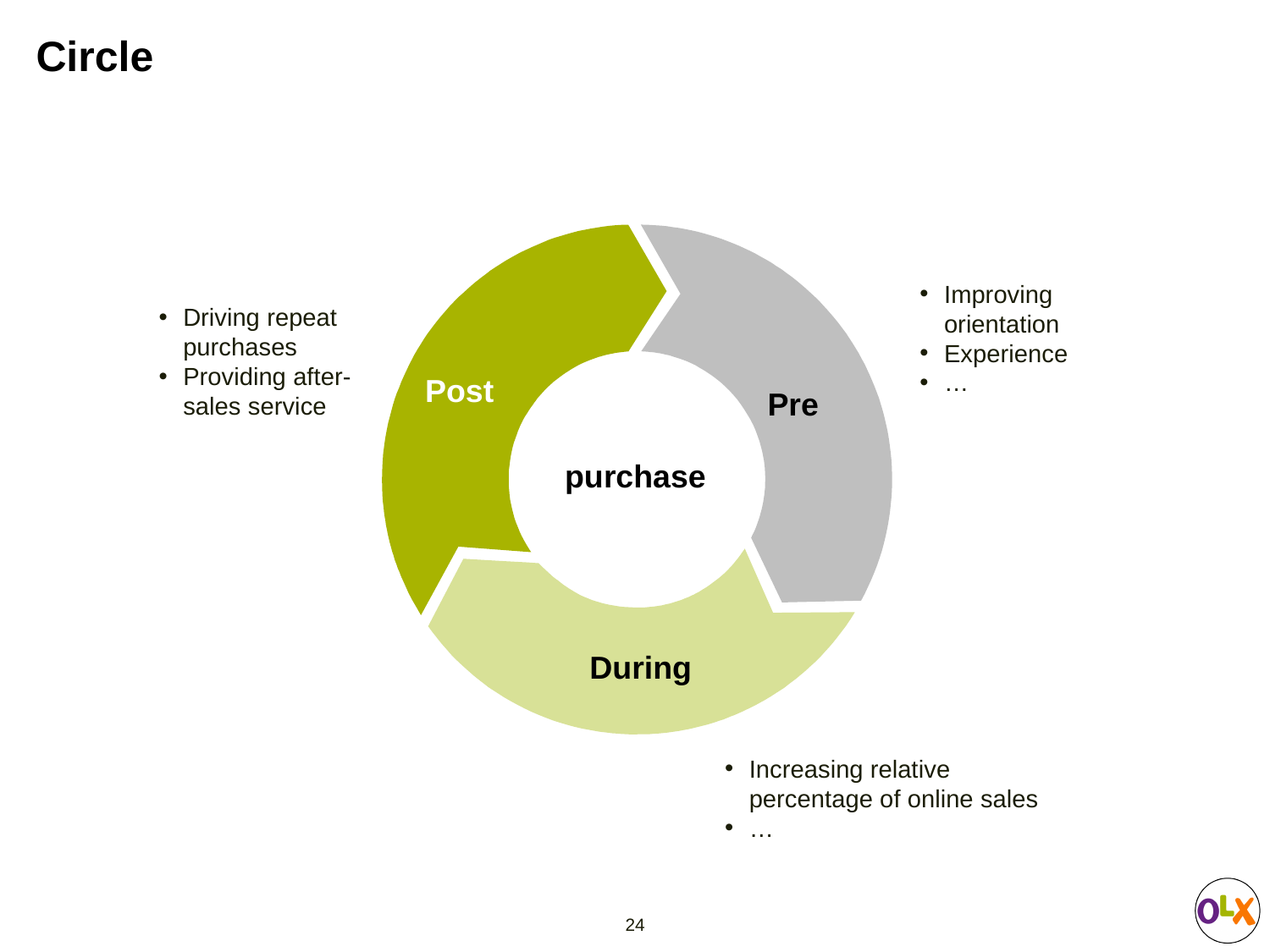

# Circle

Improving orientation
Experience
…
Driving repeat purchases
Providing after-sales service
Post
Pre
purchase
During
Increasing relative percentage of online sales
…